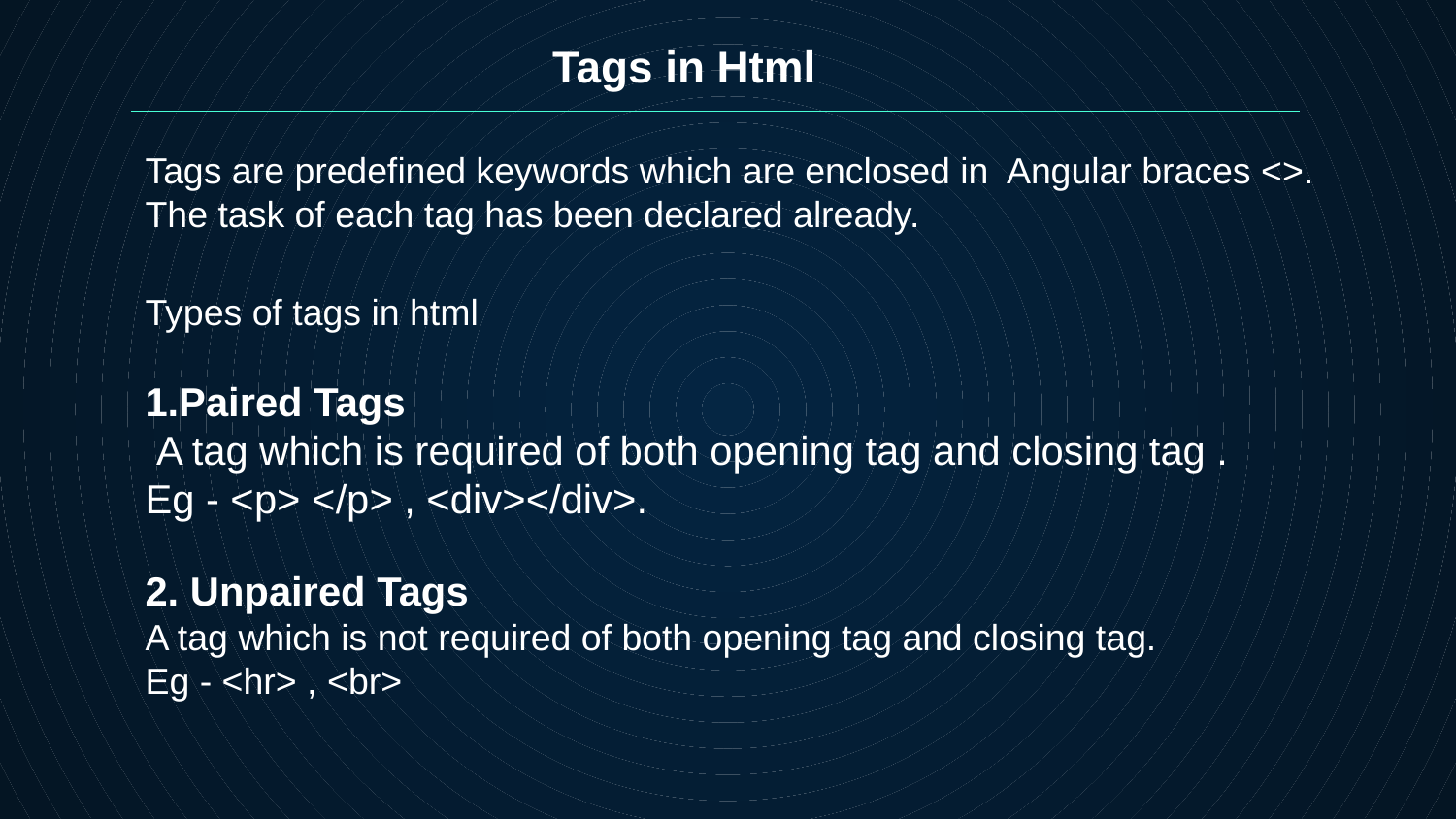

Tags in Html
Tags are predefined keywords which are enclosed in  Angular braces <>.
The task of each tag has been declared already.

Types of tags in html

1.Paired Tags
 A tag which is required of both opening tag and closing tag .
Eg - <p> </p> , <div></div>.

2. Unpaired Tags
A tag which is not required of both opening tag and closing tag.
Eg - <hr> , <br>